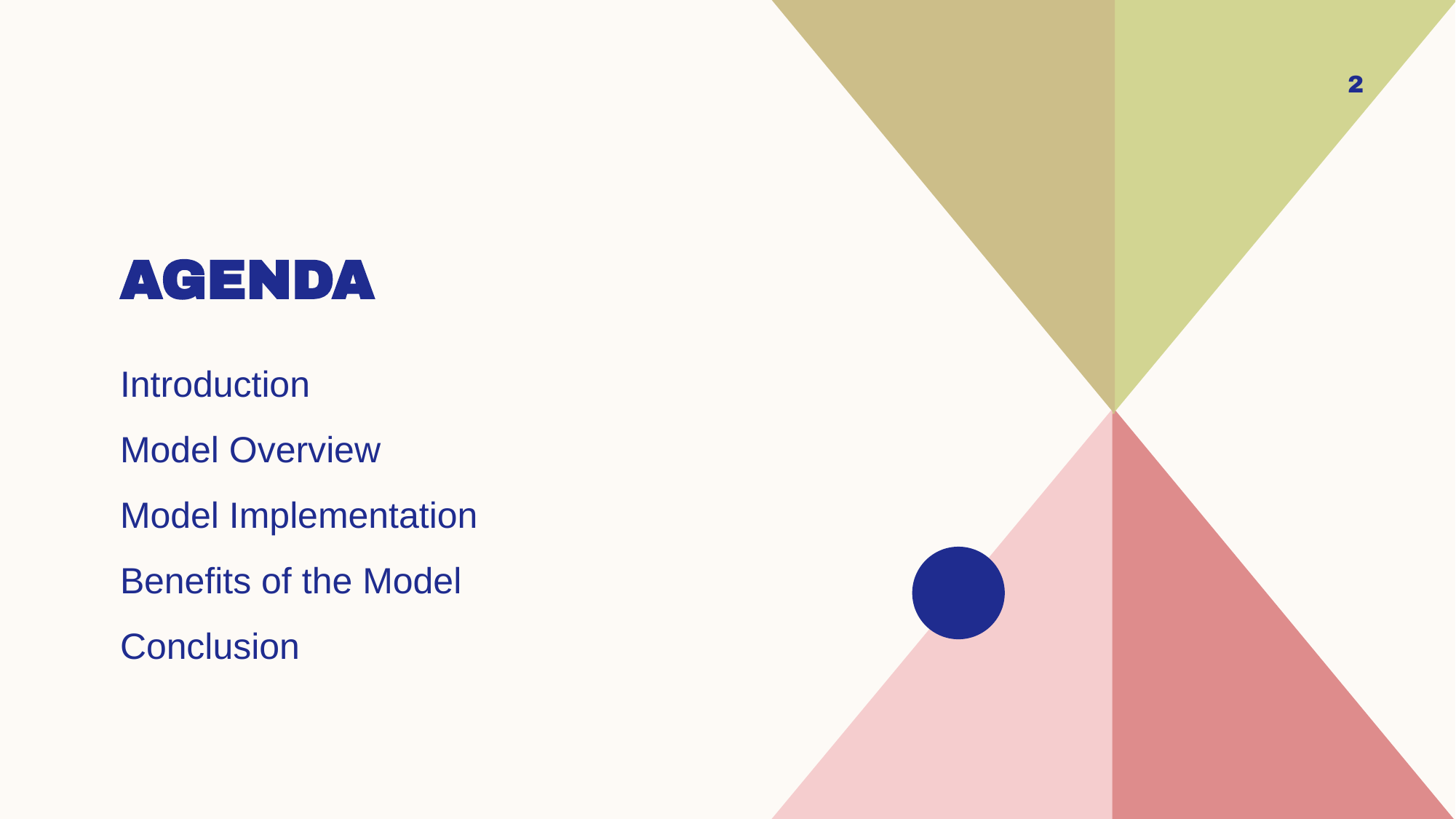

2
# agenda
Introduction
Model Overview
Model Implementation
Benefits of the Model
Conclusion